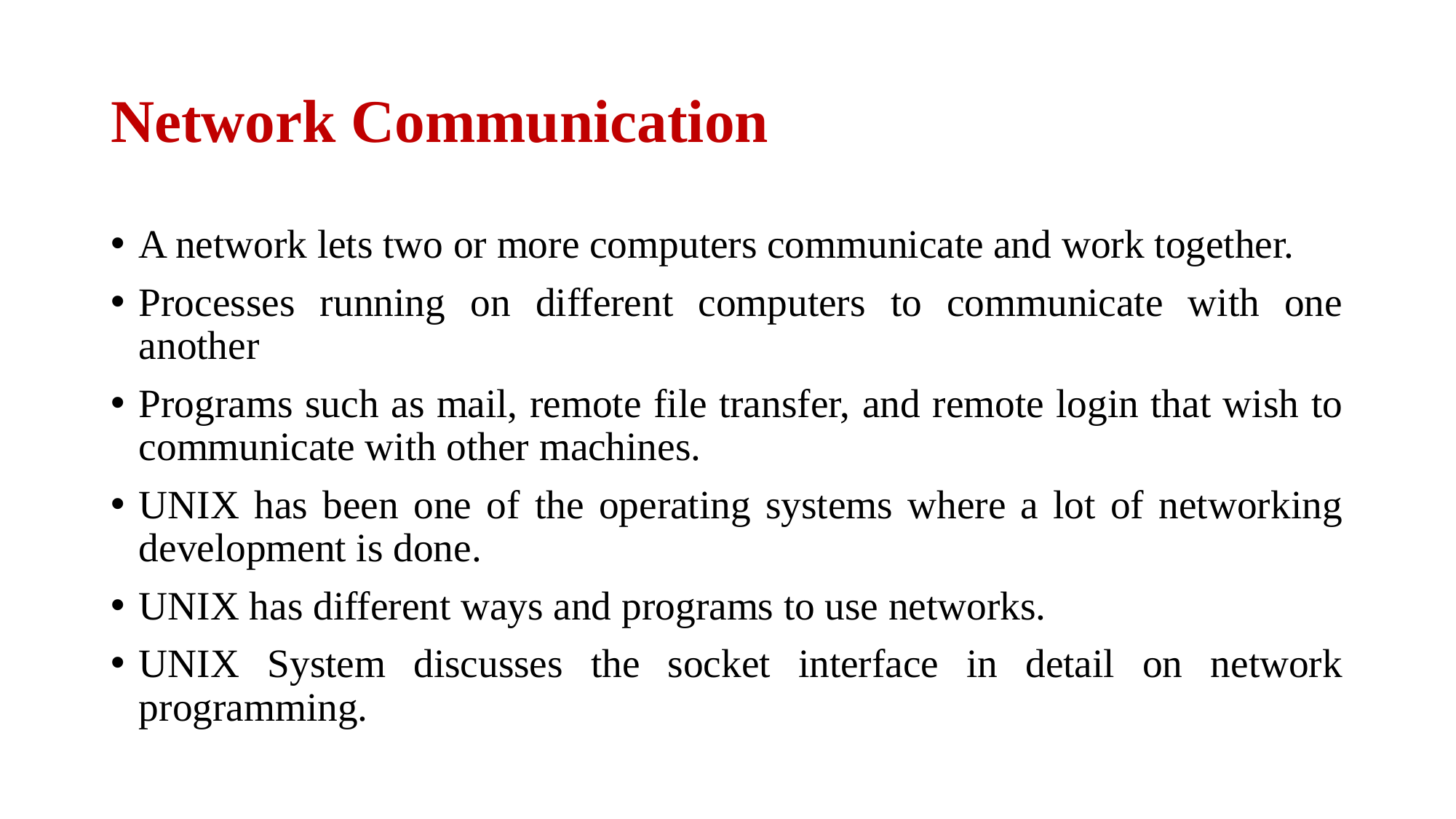

# Network Communication
A network lets two or more computers communicate and work together.
Processes running on different computers to communicate with one another
Programs such as mail, remote file transfer, and remote login that wish to communicate with other machines.
UNIX has been one of the operating systems where a lot of networking development is done.
UNIX has different ways and programs to use networks.
UNIX System discusses the socket interface in detail on network programming.